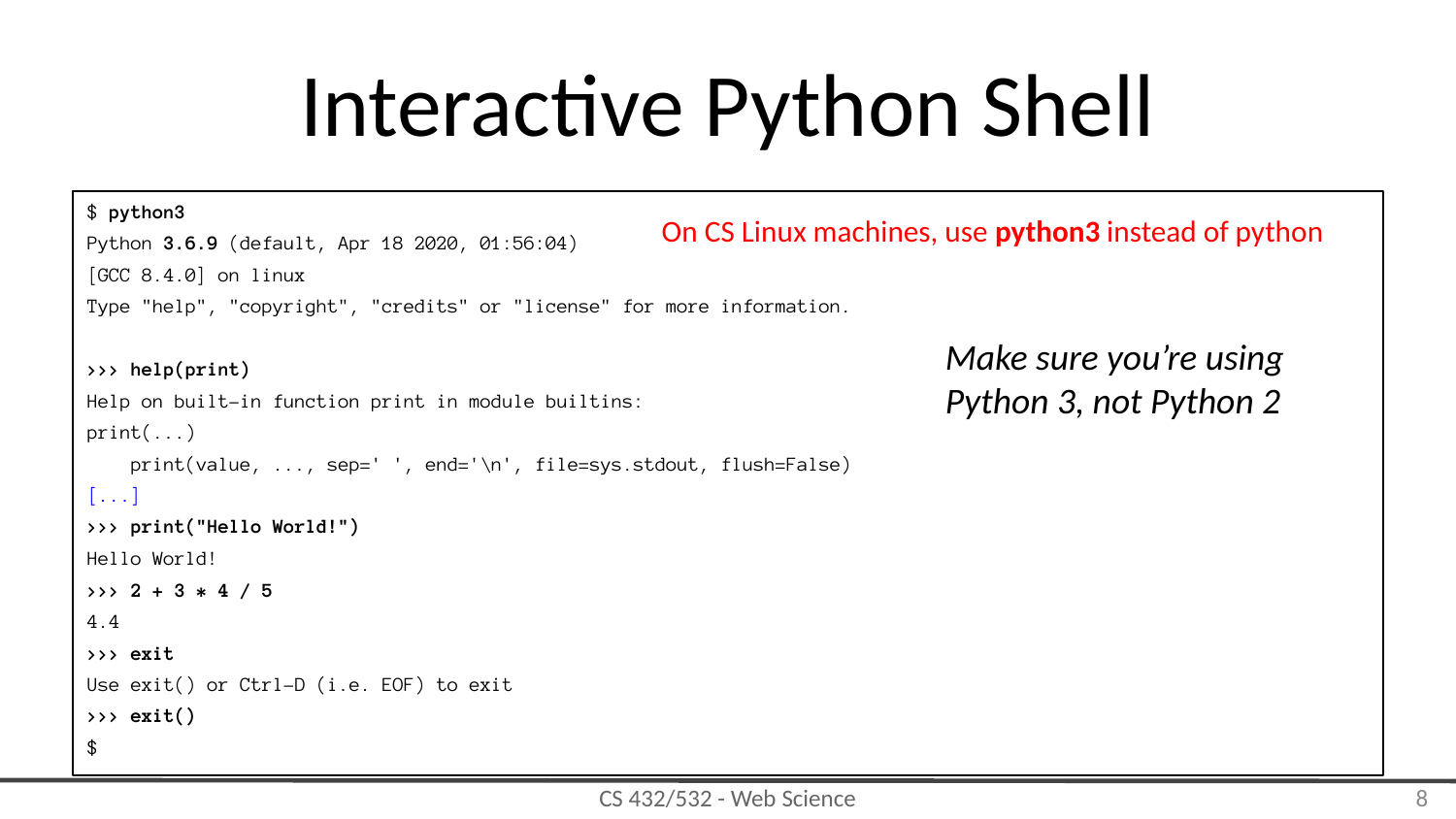

# Interactive Python Shell

$ python3
Python 3.6.9 (default, Apr 18 2020, 01:56:04)
[GCC 8.4.0] on linux
Type "help", "copyright", "credits" or "license" for more information.

>>> help(print)
Help on built-in function print in module builtins:
print(...)
    print(value, ..., sep=' ', end='\n', file=sys.stdout, flush=False)
[...]
>>> print("Hello World!")
Hello World!
>>> 2 + 3 * 4 / 5
4.4
>>> exit
Use exit() or Ctrl-D (i.e. EOF) to exit
>>> exit()
$
On CS Linux machines, use python3 instead of python
Make sure you’re using Python 3, not Python 2
8